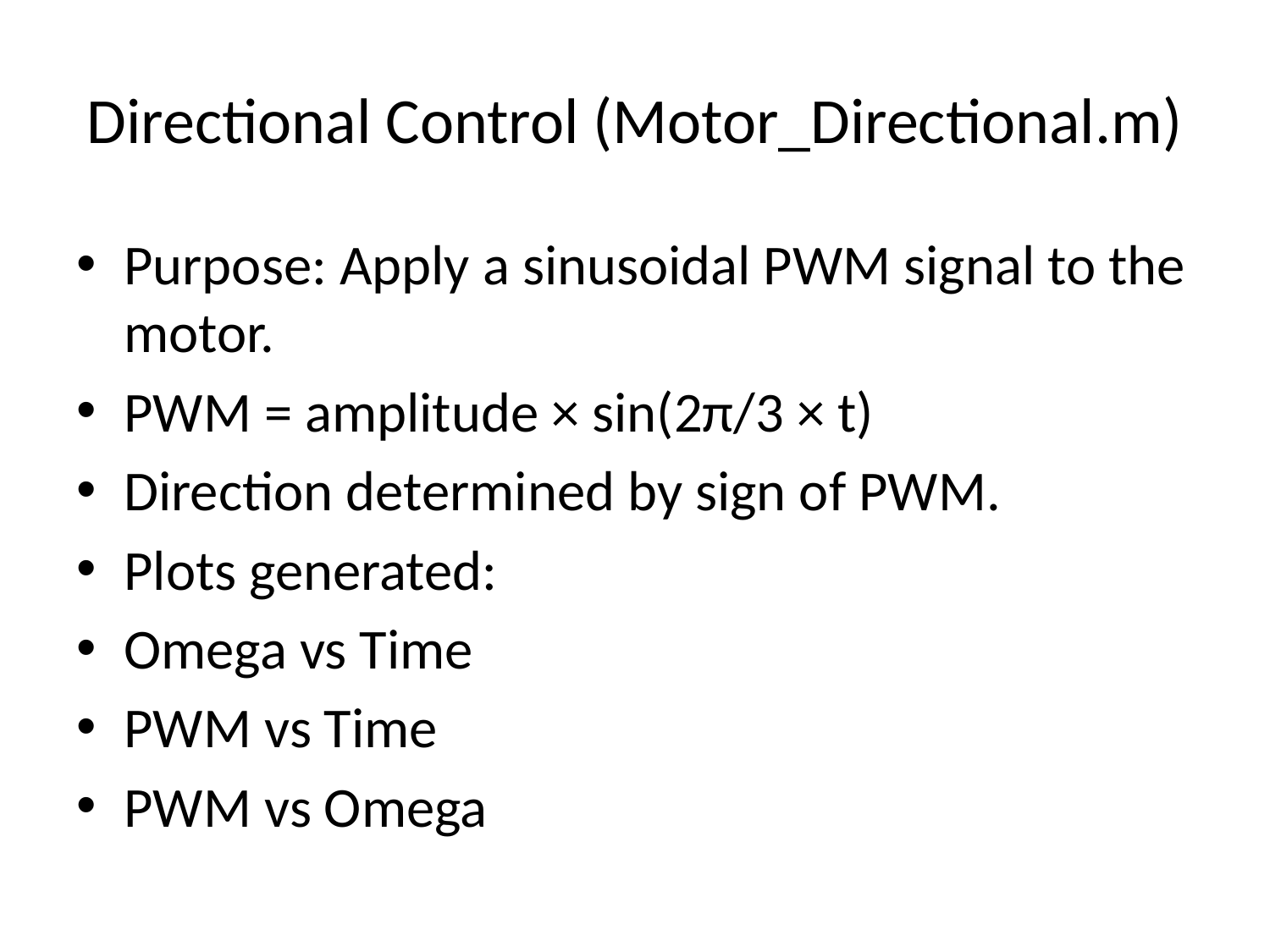

# Directional Control (Motor_Directional.m)
Purpose: Apply a sinusoidal PWM signal to the motor.
PWM = amplitude × sin(2π/3 × t)
Direction determined by sign of PWM.
Plots generated:
Omega vs Time
PWM vs Time
PWM vs Omega